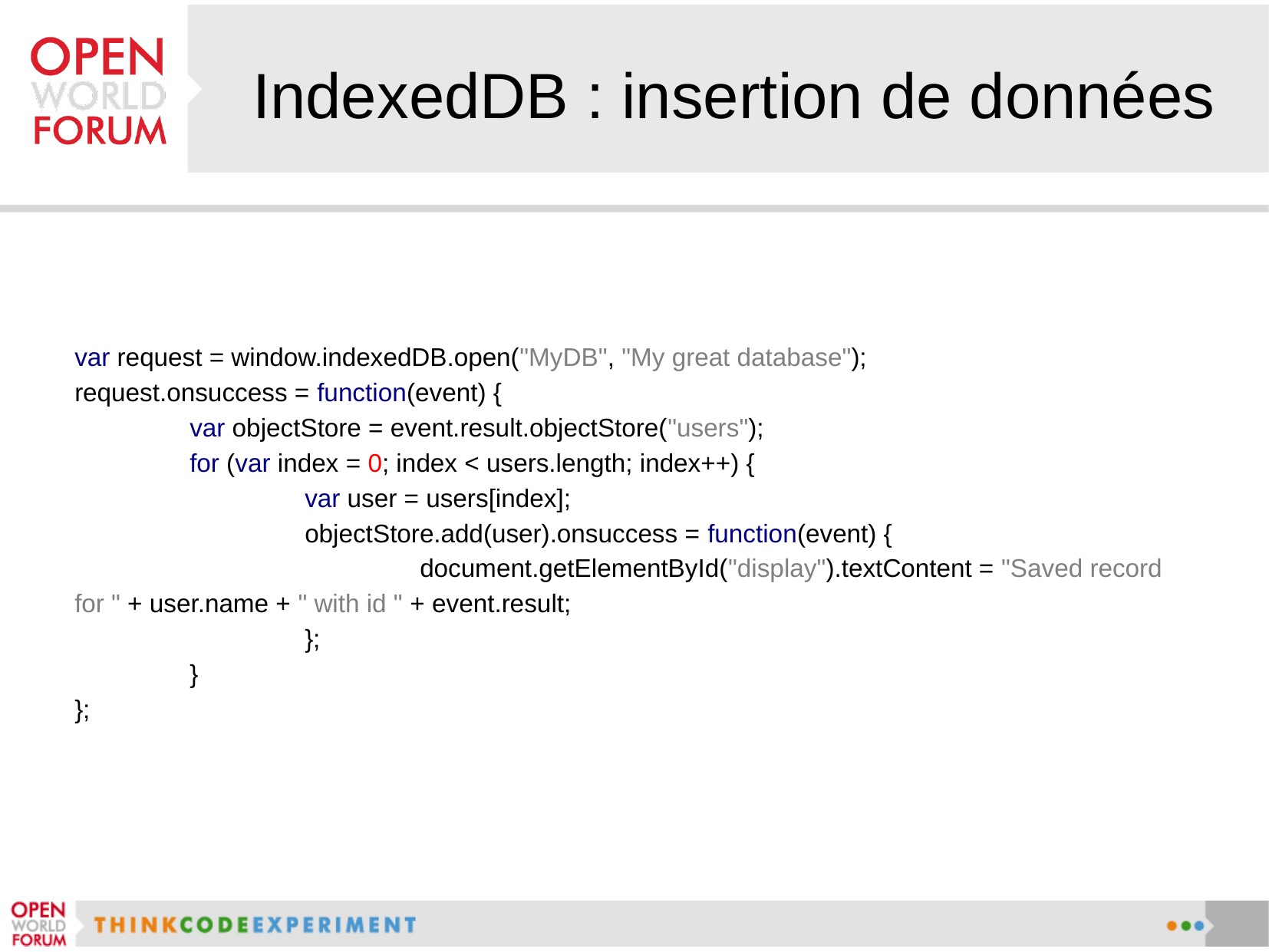

# IndexedDB : insertion de données
var request = window.indexedDB.open("MyDB", "My great database");
request.onsuccess = function(event) {
	var objectStore = event.result.objectStore("users");
	for (var index = 0; index < users.length; index++) {
		var user = users[index];
		objectStore.add(user).onsuccess = function(event) {
			document.getElementById("display").textContent = "Saved record for " + user.name + " with id " + event.result;
		};
	}
};